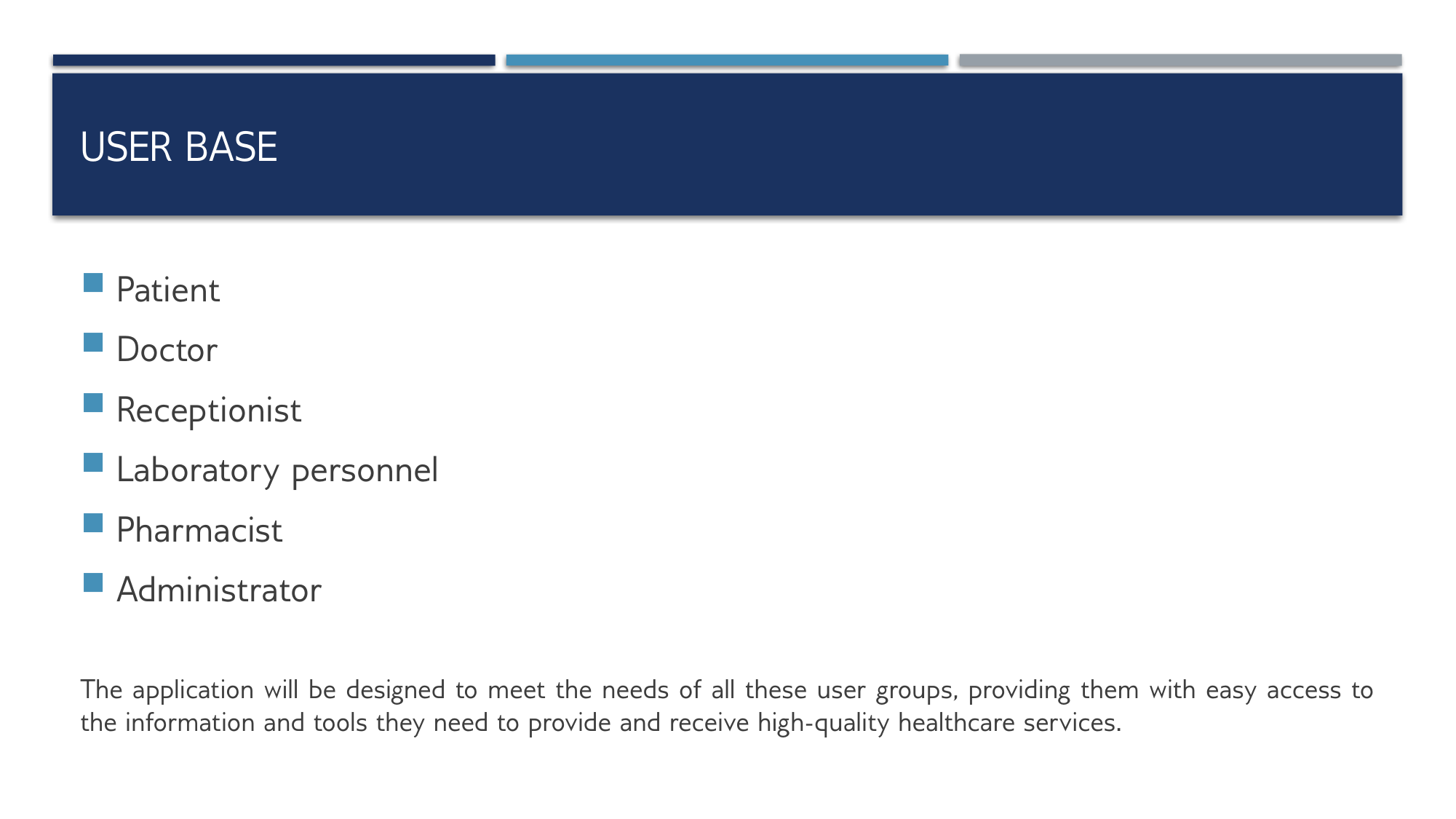

# User Base
Patient
Doctor
Receptionist
Laboratory personnel
Pharmacist
Administrator

The application will be designed to meet the needs of all these user groups, providing them with easy access to the information and tools they need to provide and receive high-quality healthcare services.